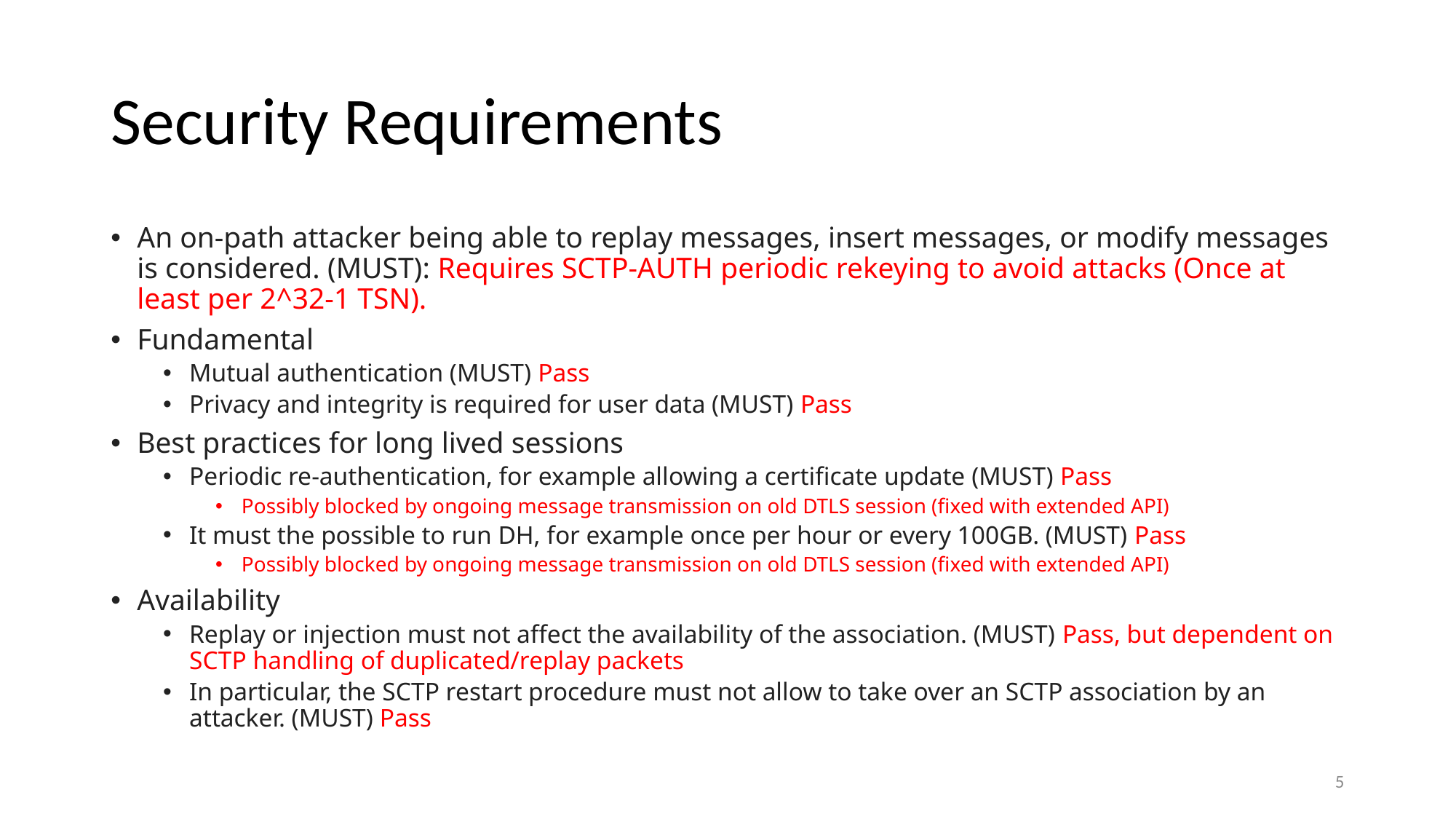

# Security Requirements
An on-path attacker being able to replay messages, insert messages, or modify messages is considered. (MUST): Requires SCTP-AUTH periodic rekeying to avoid attacks (Once at least per 2^32-1 TSN).
Fundamental
Mutual authentication (MUST) Pass
Privacy and integrity is required for user data (MUST) Pass
Best practices for long lived sessions
Periodic re-authentication, for example allowing a certificate update (MUST) Pass
Possibly blocked by ongoing message transmission on old DTLS session (fixed with extended API)
It must the possible to run DH, for example once per hour or every 100GB. (MUST) Pass
Possibly blocked by ongoing message transmission on old DTLS session (fixed with extended API)
Availability
Replay or injection must not affect the availability of the association. (MUST) Pass, but dependent on SCTP handling of duplicated/replay packets
In particular, the SCTP restart procedure must not allow to take over an SCTP association by an attacker. (MUST) Pass
5